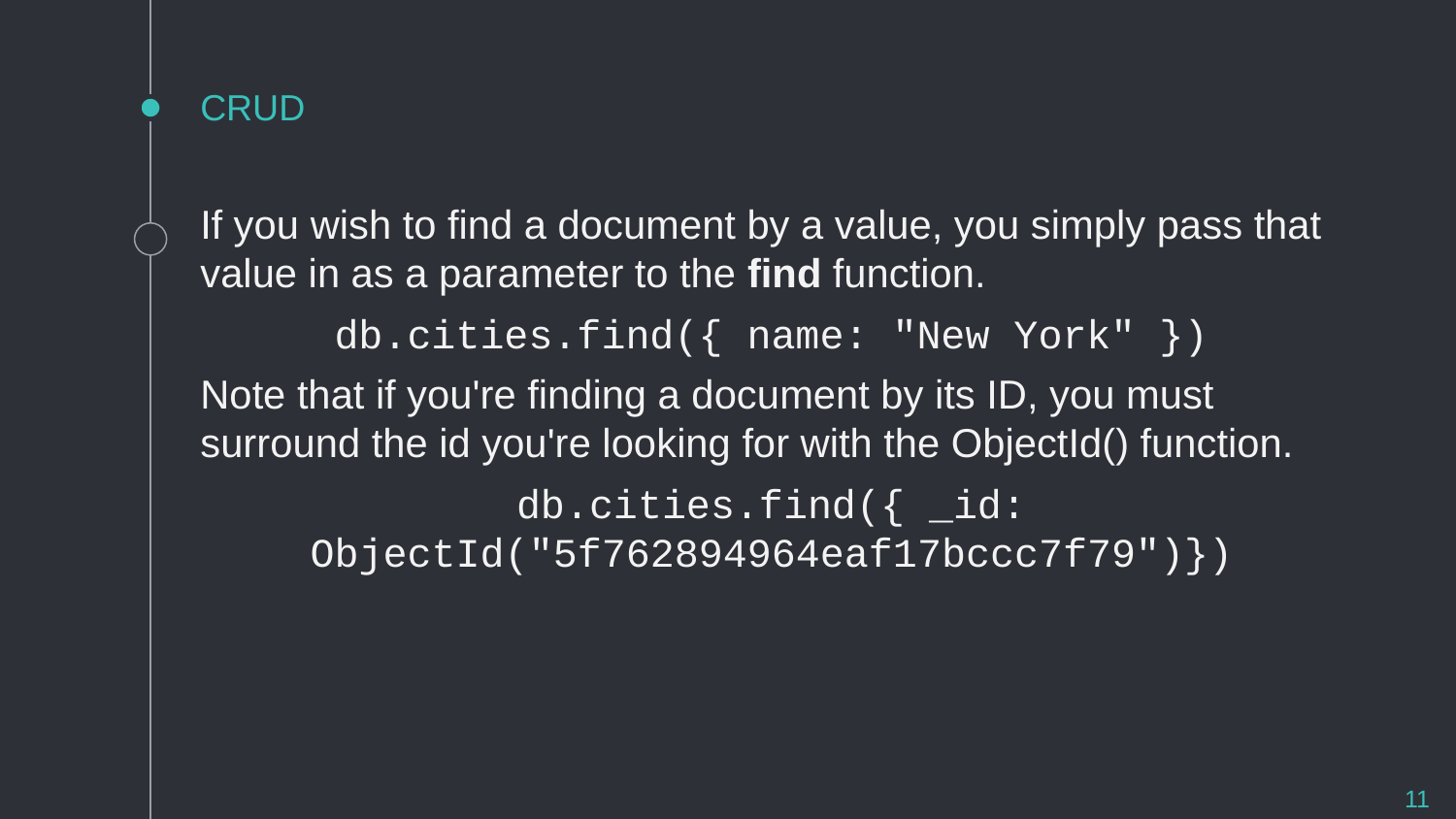

# CRUD
If you wish to find a document by a value, you simply pass that value in as a parameter to the find function.
db.cities.find({ name: "New York" })
Note that if you're finding a document by its ID, you must surround the id you're looking for with the ObjectId() function.
db.cities.find({ _id: ObjectId("5f762894964eaf17bccc7f79")})
11